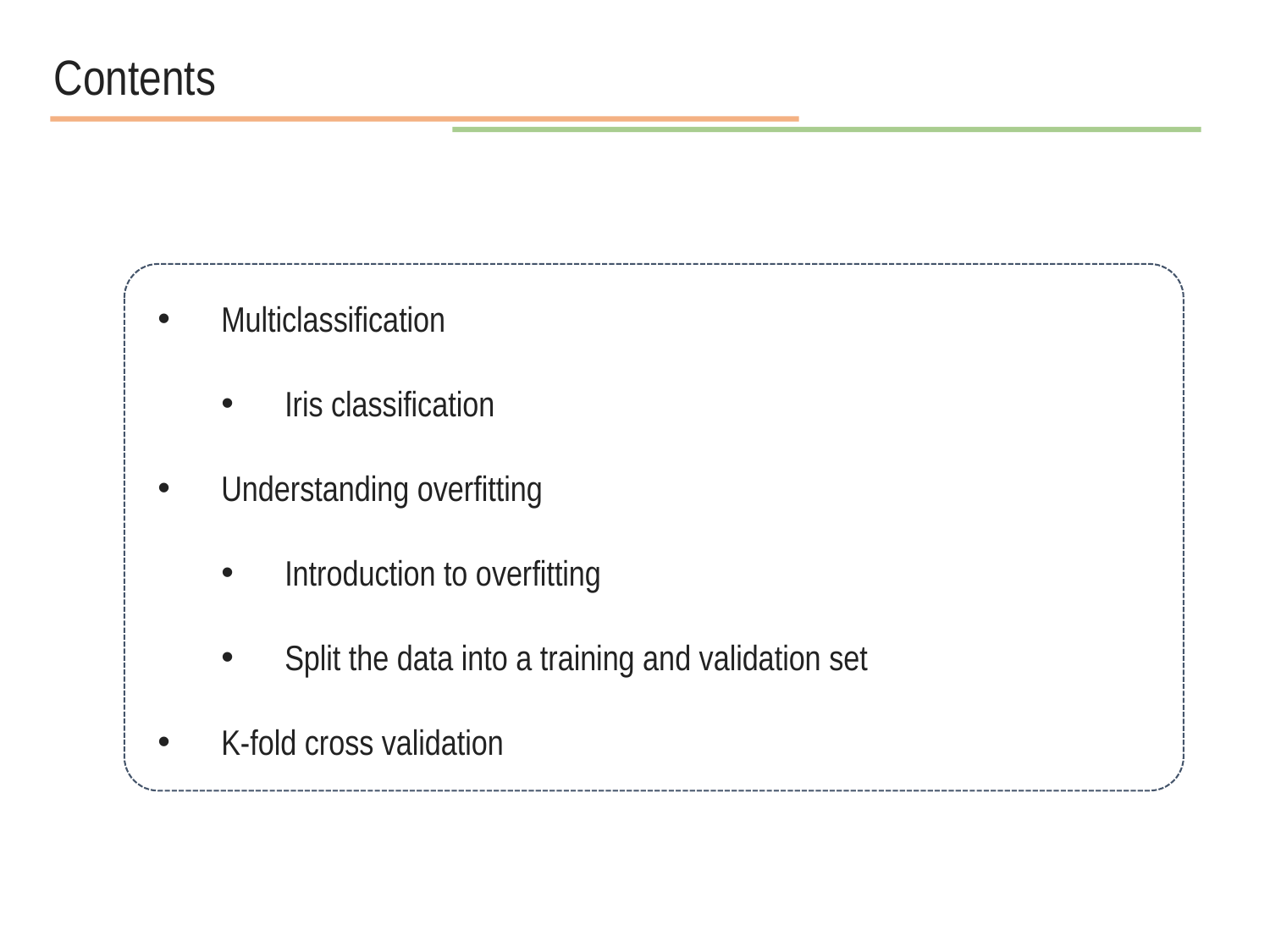

Contents
Multiclassification
Iris classification
Understanding overfitting
Introduction to overfitting
Split the data into a training and validation set
K-fold cross validation